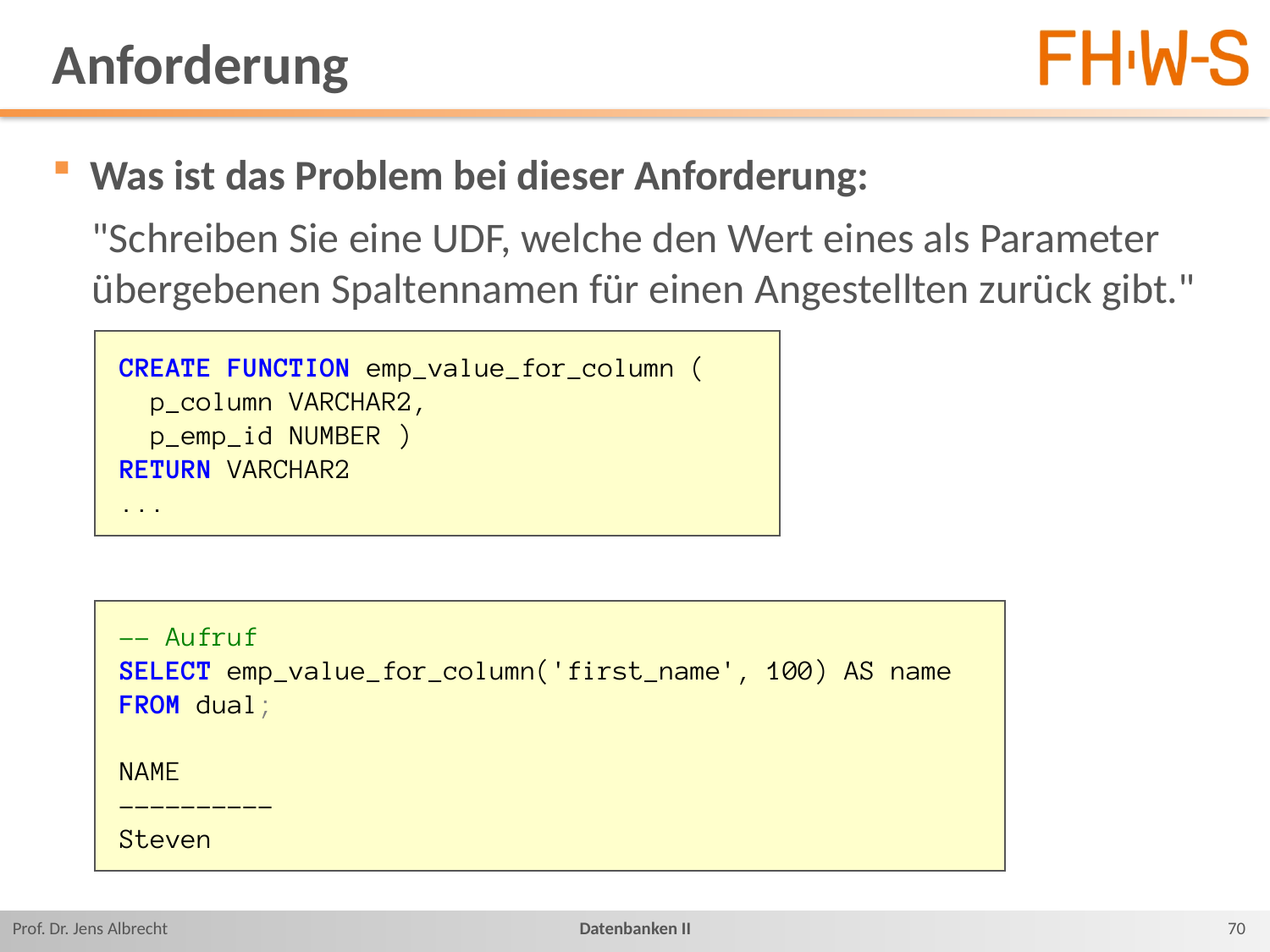

# Anforderung
Was ist das Problem bei dieser Anforderung:
"Schreiben Sie eine UDF, welche den Wert eines als Parameter übergebenen Spaltennamen für einen Angestellten zurück gibt."
CREATE FUNCTION emp_value_for_column (
  p_column VARCHAR2,
  p_emp_id NUMBER )
RETURN VARCHAR2
...
-- Aufruf
SELECT emp_value_for_column('first_name', 100) AS name
FROM dual;

NAME
----------
Steven